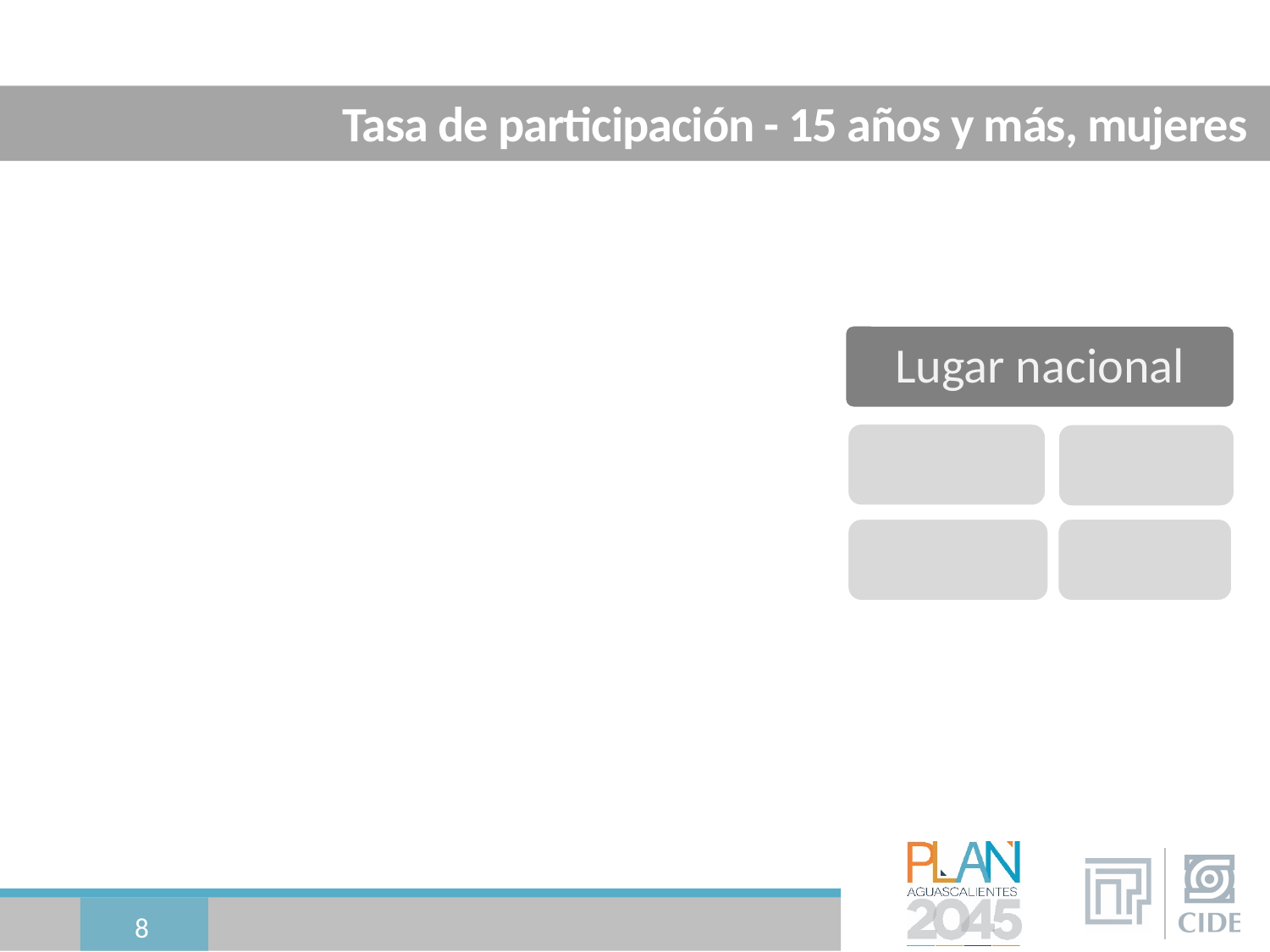

# Tasa de participación - 15 años y más, mujeres Públicos y Procuradurías y manifiesta que les generan confianza

8